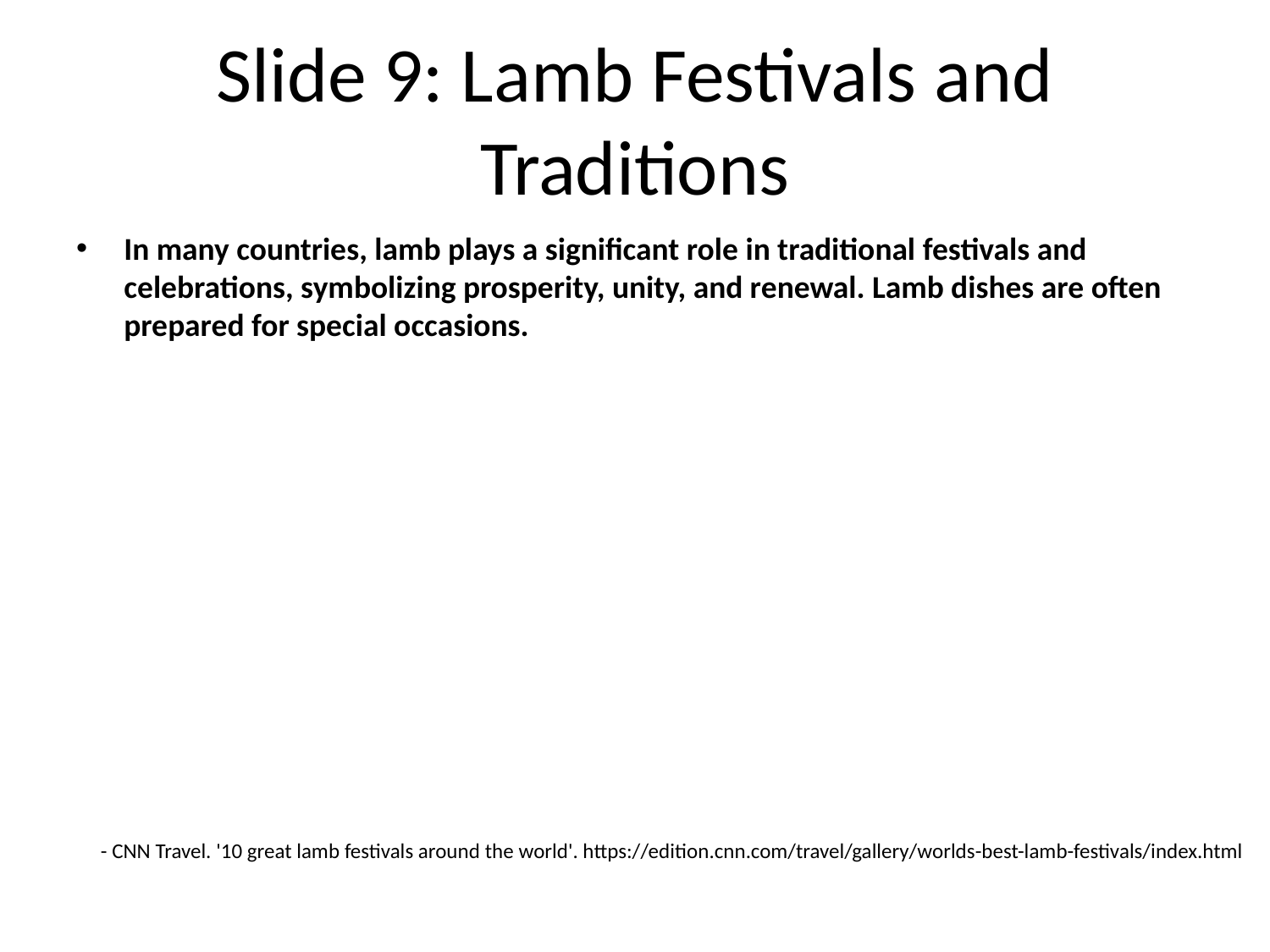

# Slide 9: Lamb Festivals and Traditions
In many countries, lamb plays a significant role in traditional festivals and celebrations, symbolizing prosperity, unity, and renewal. Lamb dishes are often prepared for special occasions.

- CNN Travel. '10 great lamb festivals around the world'. https://edition.cnn.com/travel/gallery/worlds-best-lamb-festivals/index.html